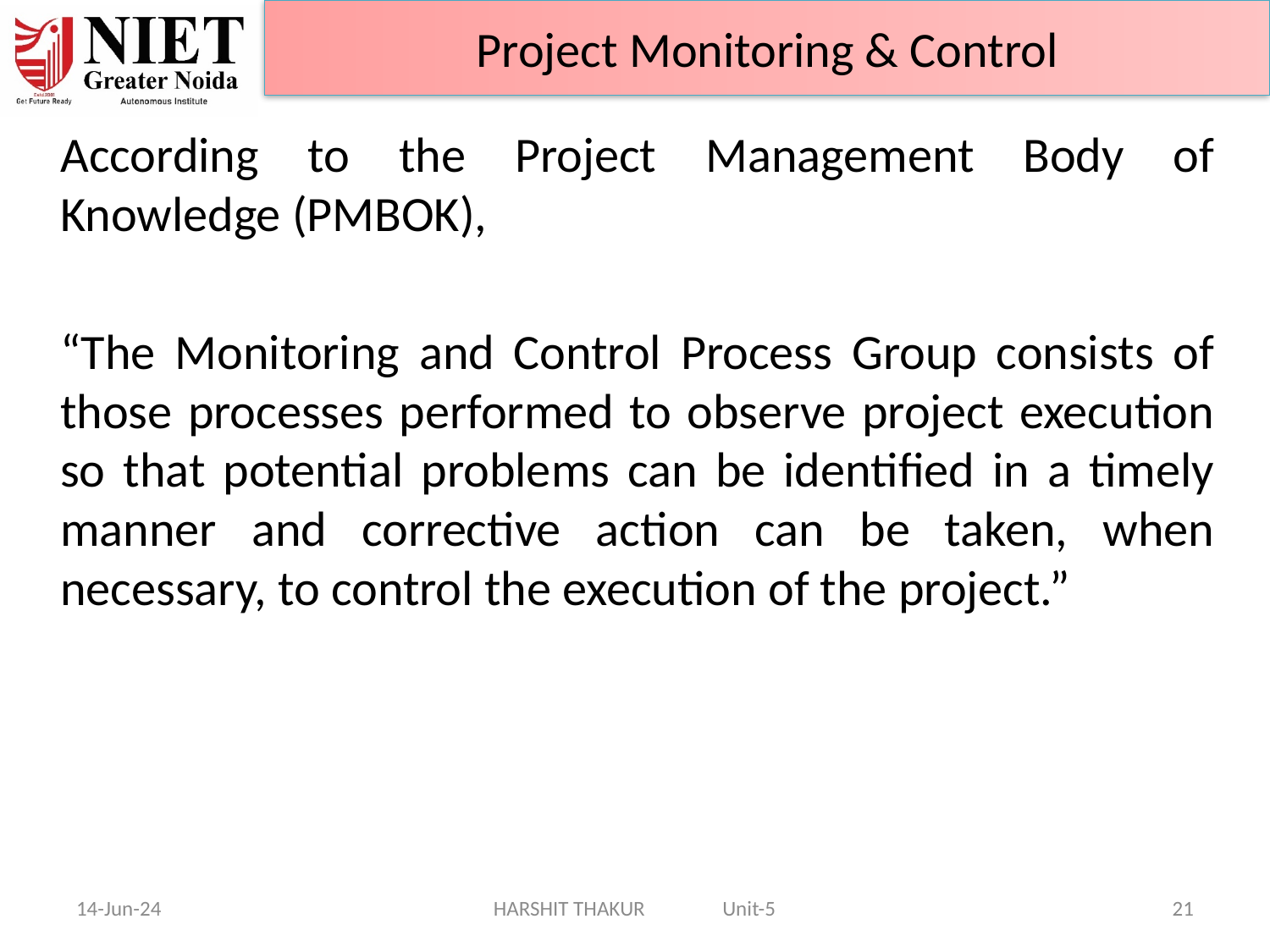

Project Monitoring & Control
	According to the Project Management Body of Knowledge (PMBOK),

	“The Monitoring and Control Process Group consists of those processes performed to observe project execution so that potential problems can be identified in a timely manner and corrective action can be taken, when necessary, to control the execution of the project.”

14-Jun-24
HARSHIT THAKUR                Unit-5
21